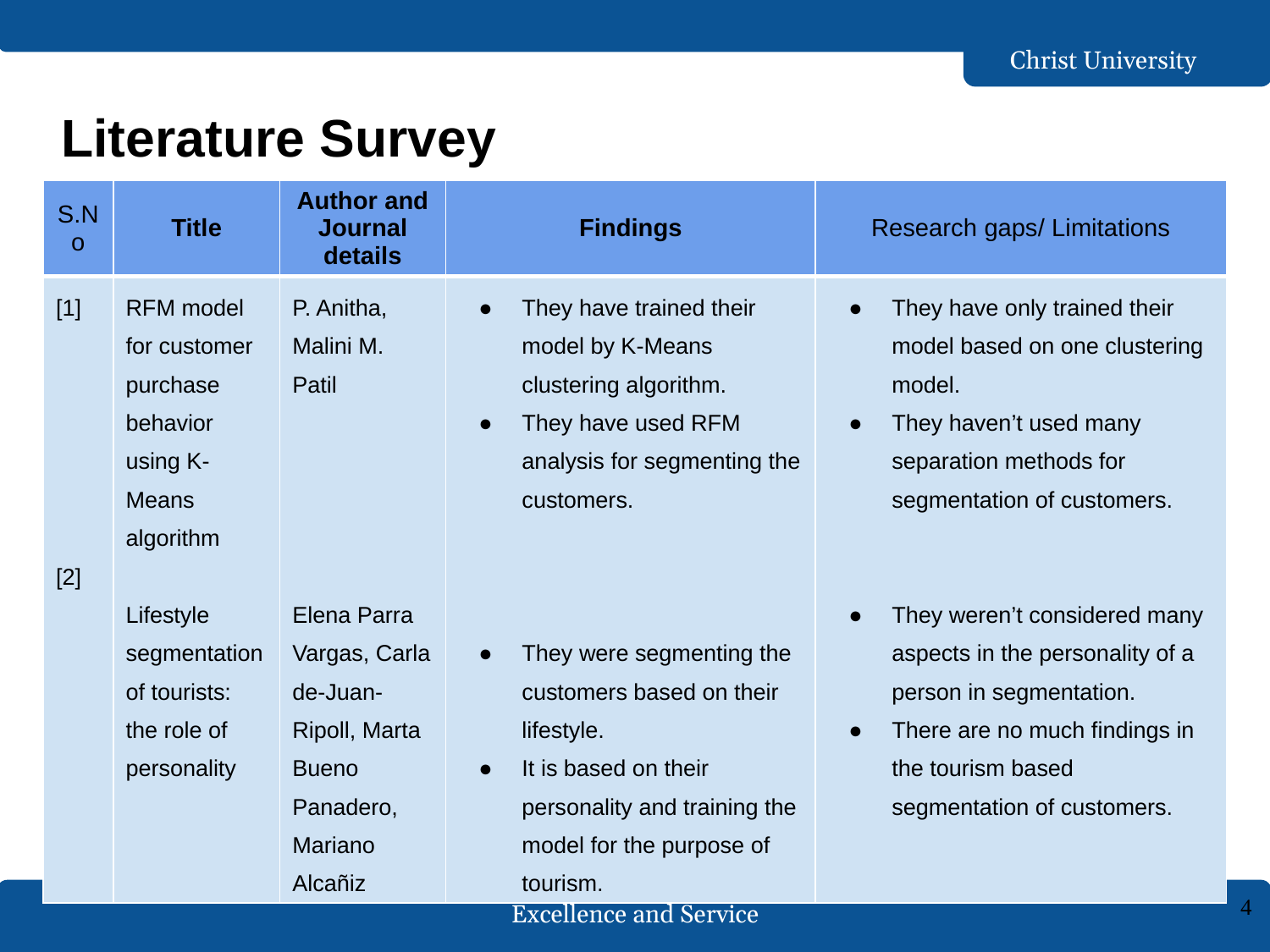

# Literature Survey
| S.No | Title | Author and Journal details | Findings | Research gaps/ Limitations |
| --- | --- | --- | --- | --- |
| [1] [2] | RFM model for customer purchase behavior using K-Means algorithm Lifestyle segmentation of tourists: the role of personality | P. Anitha, Malini M. Patil Elena Parra Vargas, Carla de-Juan-Ripoll, Marta Bueno Panadero, Mariano Alcañiz | They have trained their model by K-Means clustering algorithm. They have used RFM analysis for segmenting the customers. They were segmenting the customers based on their lifestyle. It is based on their personality and training the model for the purpose of tourism. | They have only trained their model based on one clustering model. They haven’t used many separation methods for segmentation of customers. They weren’t considered many aspects in the personality of a person in segmentation. There are no much findings in the tourism based segmentation of customers. |
4